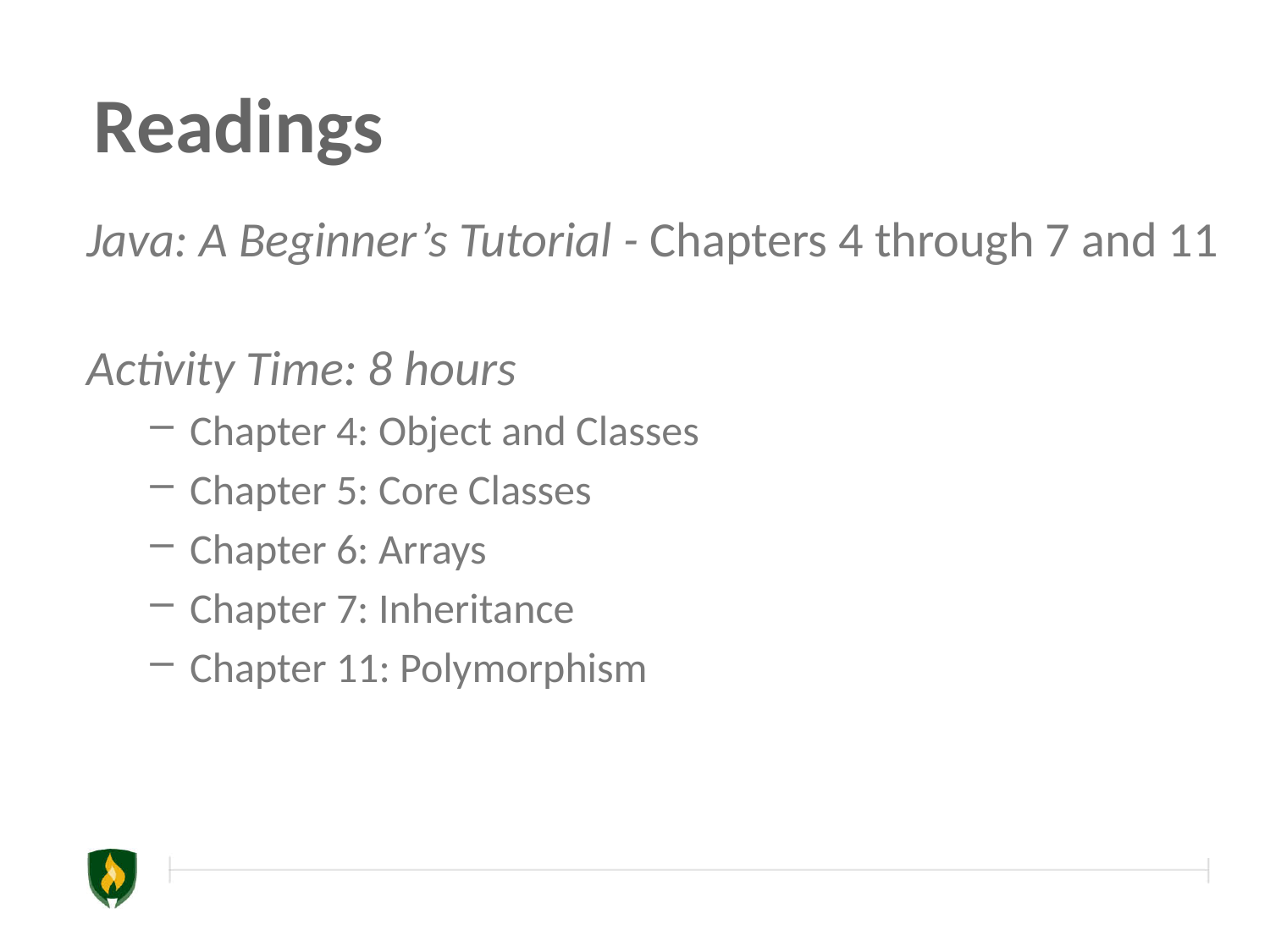

# Readings
Java: A Beginner’s Tutorial - Chapters 4 through 7 and 11
Activity Time: 8 hours
Chapter 4: Object and Classes
Chapter 5: Core Classes
Chapter 6: Arrays
Chapter 7: Inheritance
Chapter 11: Polymorphism